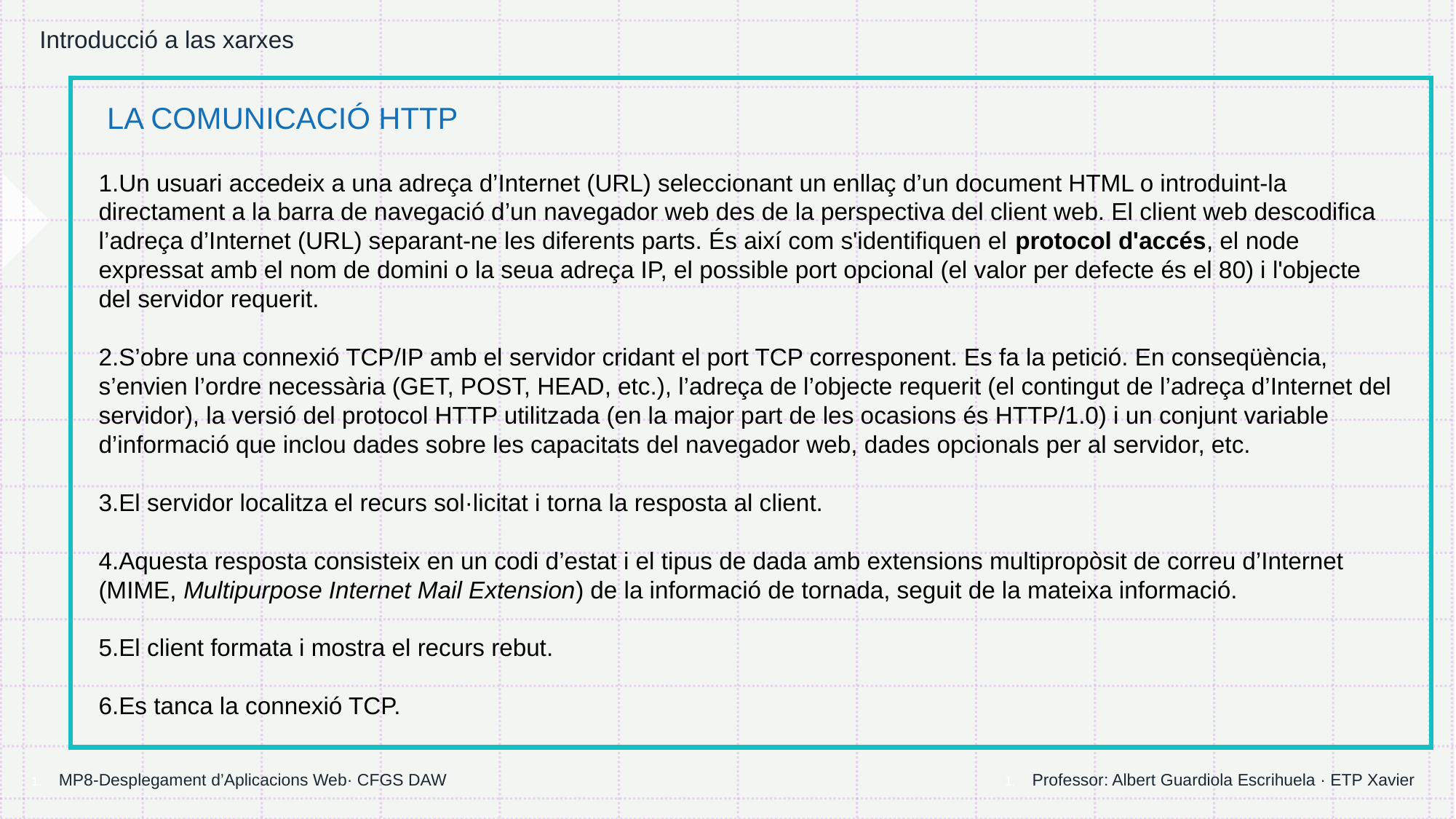

# Introducció a las xarxes

LA COMUNICACIÓ HTTP
Un usuari accedeix a una adreça d’Internet (URL) seleccionant un enllaç d’un document HTML o introduint-la directament a la barra de navegació d’un navegador web des de la perspectiva del client web. El client web descodifica l’adreça d’Internet (URL) separant-ne les diferents parts. És així com s'identifiquen el protocol d'accés, el node expressat amb el nom de domini o la seua adreça IP, el possible port opcional (el valor per defecte és el 80) i l'objecte del servidor requerit.

S’obre una connexió TCP/IP amb el servidor cridant el port TCP corresponent. Es fa la petició. En conseqüència, s’envien l’ordre necessària (GET, POST, HEAD, etc.), l’adreça de l’objecte requerit (el contingut de l’adreça d’Internet del servidor), la versió del protocol HTTP utilitzada (en la major part de les ocasions és HTTP/1.0) i un conjunt variable d’informació que inclou dades sobre les capacitats del navegador web, dades opcionals per al servidor, etc.

El servidor localitza el recurs sol·licitat i torna la resposta al client.

Aquesta resposta consisteix en un codi d’estat i el tipus de dada amb extensions multipropòsit de correu d’Internet (MIME, Multipurpose Internet Mail Extension) de la informació de tornada, seguit de la mateixa informació.

El client formata i mostra el recurs rebut.

Es tanca la connexió TCP.

Professor: Albert Guardiola Escrihuela · ETP Xavier
MP8-Desplegament d’Aplicacions Web· CFGS DAW